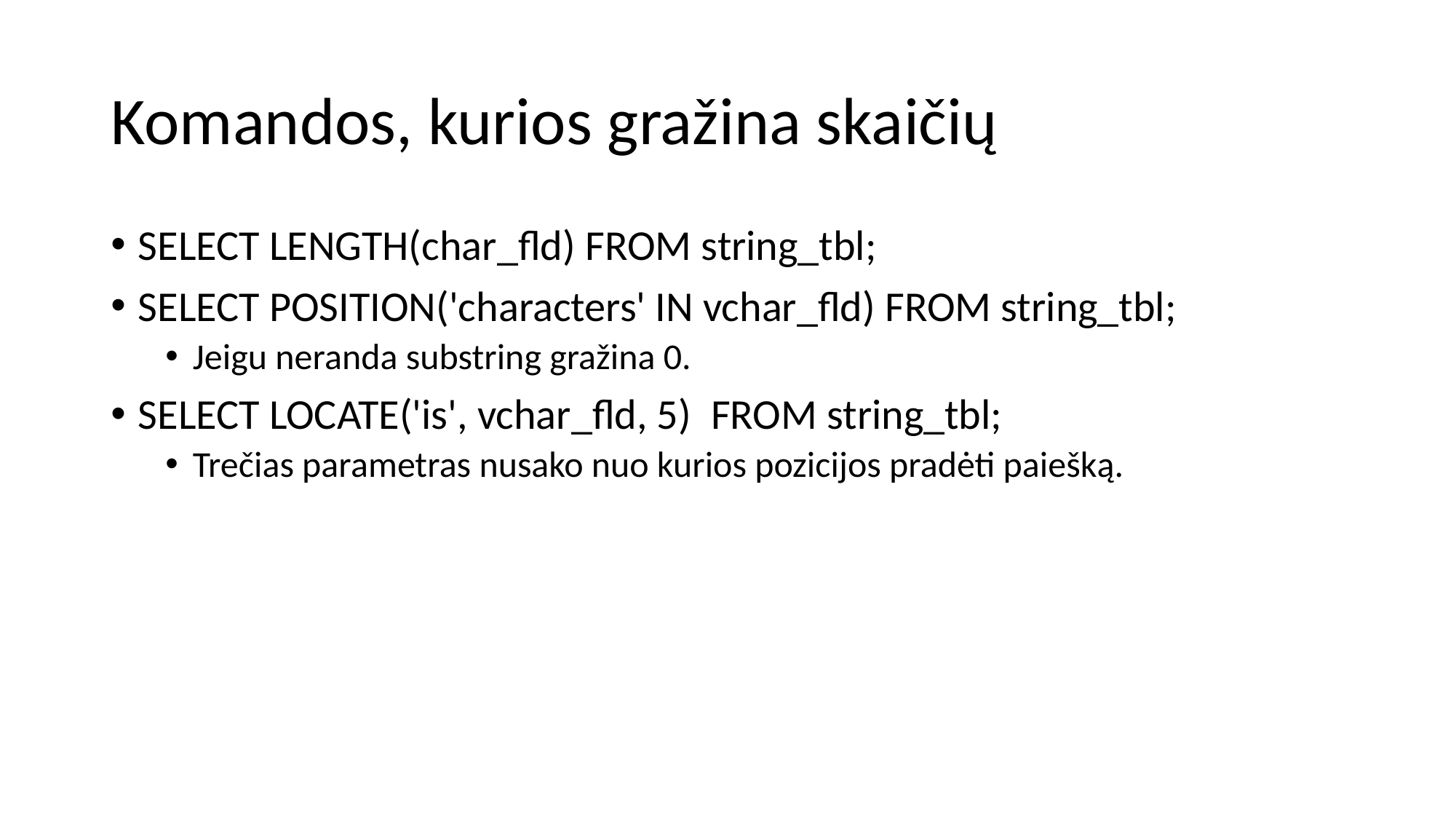

# Komandos, kurios gražina skaičių
SELECT LENGTH(char_fld) FROM string_tbl;
SELECT POSITION('characters' IN vchar_fld) FROM string_tbl;
Jeigu neranda substring gražina 0.
SELECT LOCATE('is', vchar_fld, 5)  FROM string_tbl;
Trečias parametras nusako nuo kurios pozicijos pradėti paiešką.